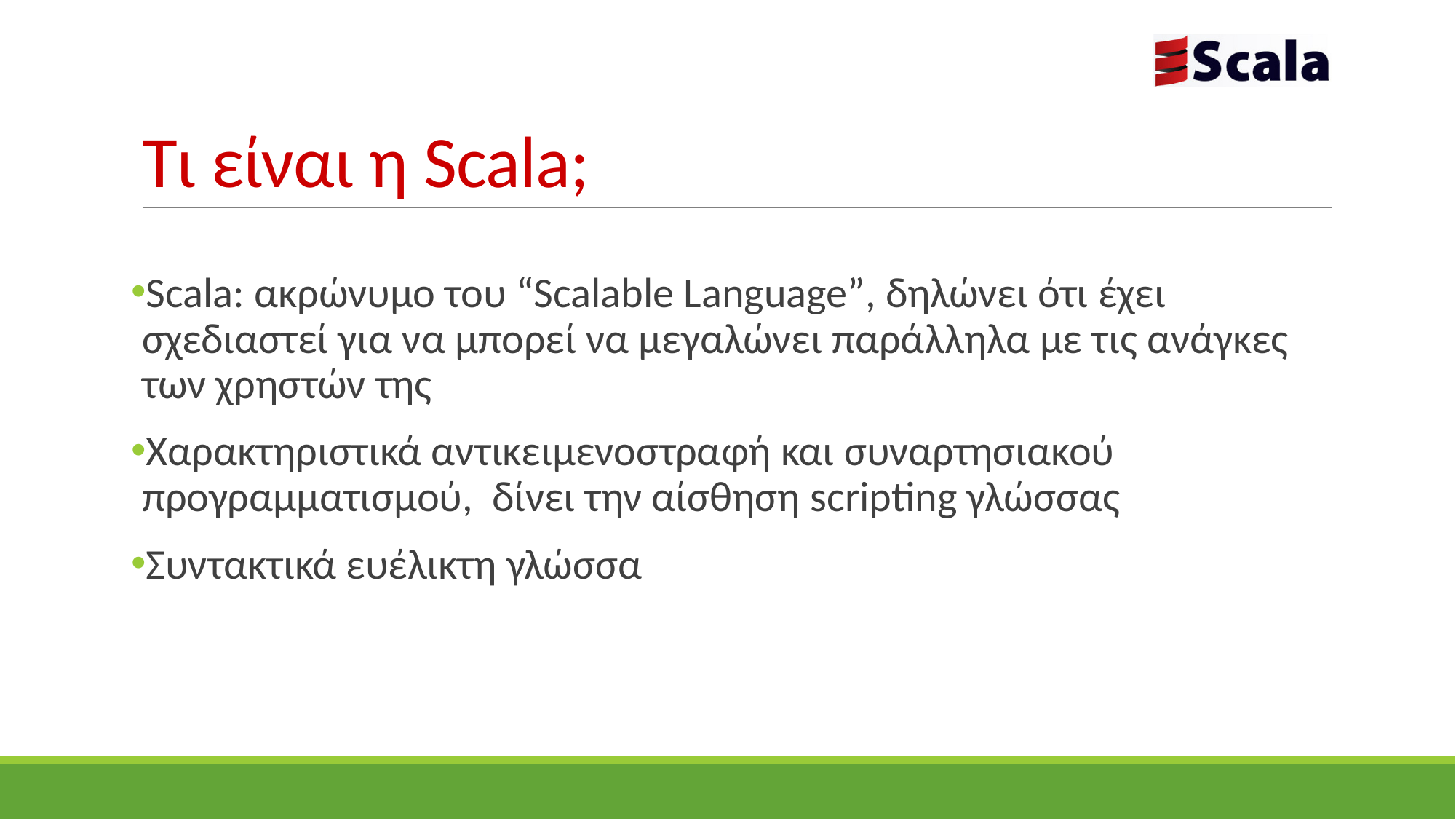

# Τι είναι η Scala;

Scala: ακρώνυμο του “Scalable Language”, δηλώνει ότι έχει σχεδιαστεί για να μπορεί να μεγαλώνει παράλληλα με τις ανάγκες των χρηστών της
Χαρακτηριστικά αντικειμενοστραφή και συναρτησιακού προγραμματισμού,  δίνει την αίσθηση scripting γλώσσας
Συντακτικά ευέλικτη γλώσσα